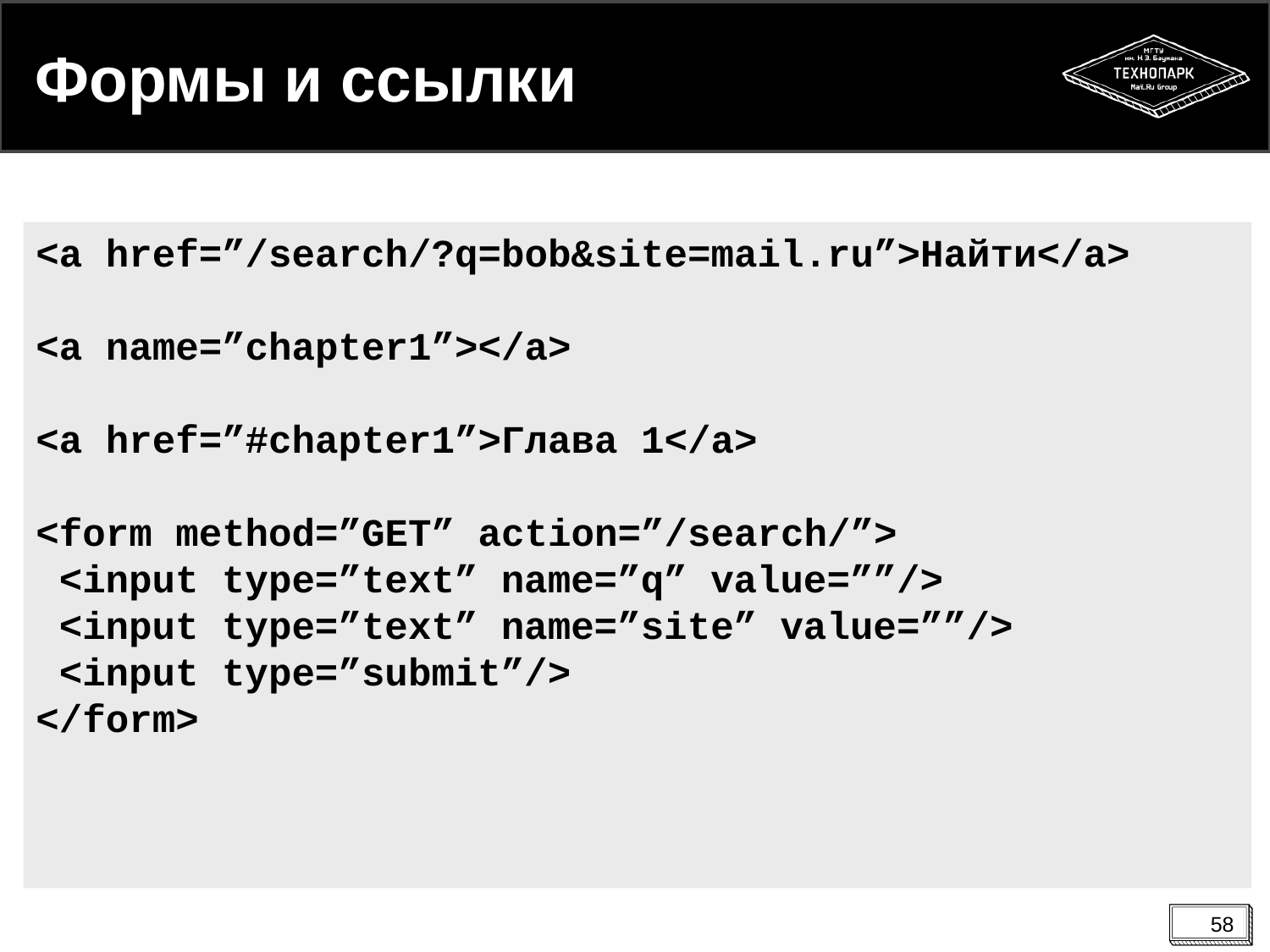

Формы и ссылки

<a href=”/search/?q=bob&site=mail.ru”>Найти</a>

<a name=”chapter1”></a>

<a href=”#chapter1”>Глава 1</a>

<form method=”GET” action=”/search/”>
 <input type=”text” name=”q” value=””/>
 <input type=”text” name=”site” value=””/>
 <input type=”submit”/>
</form>
58